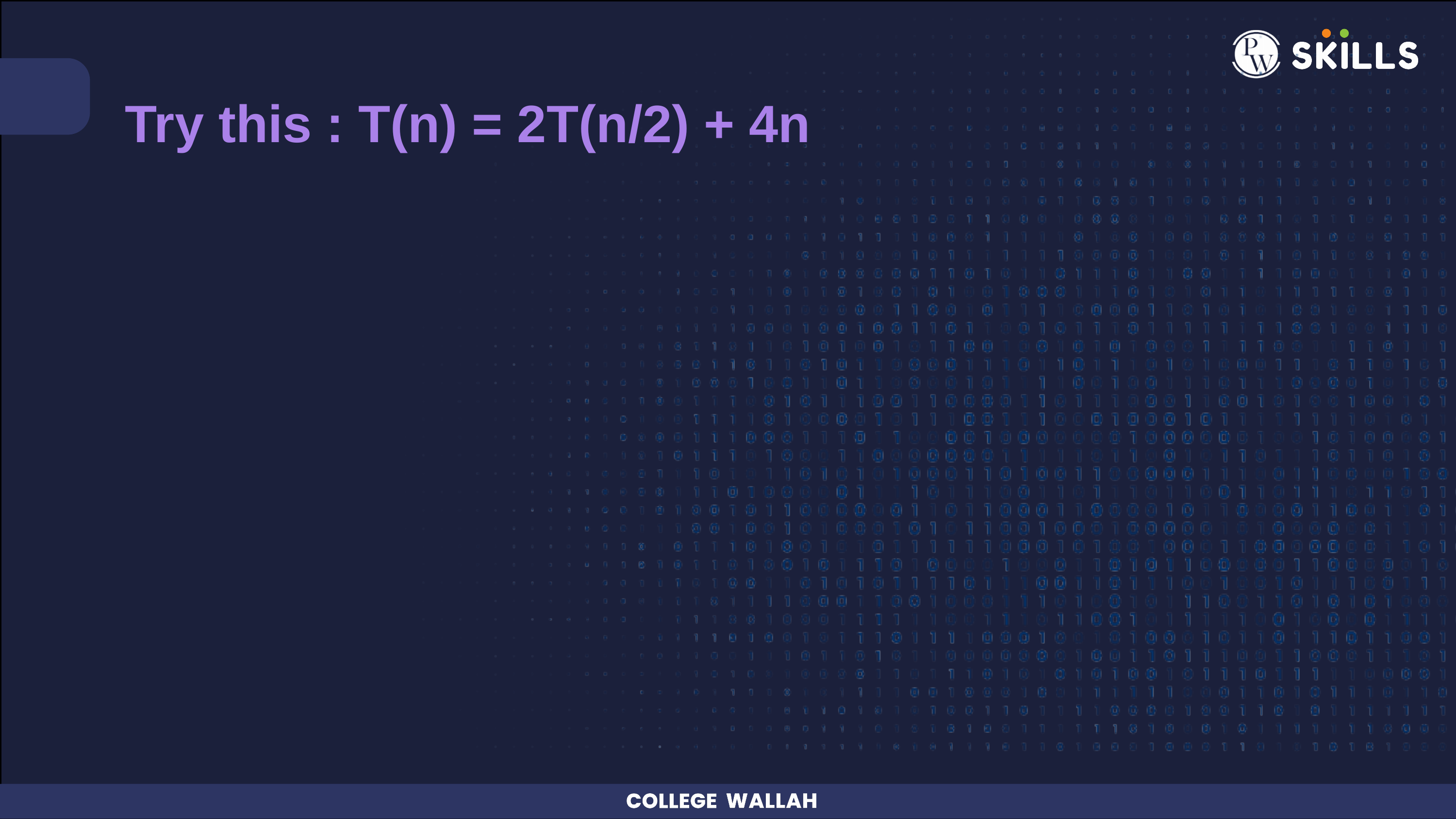

Try this : T(n) = 2T(n/2) + 4n